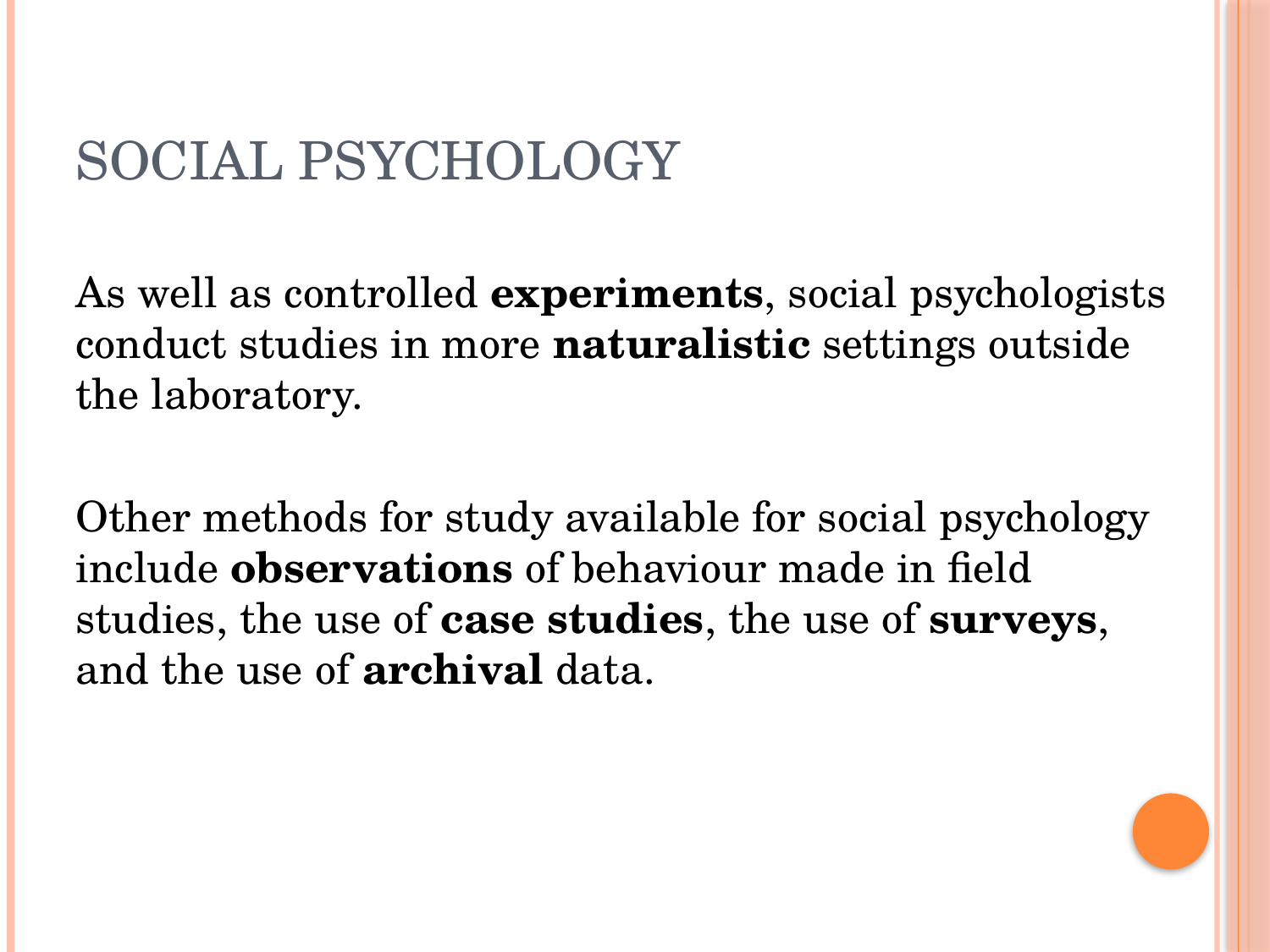

# Social Psychology
As well as controlled experiments, social psychologists conduct studies in more naturalistic settings outside the laboratory.

Other methods for study available for social psychology include observations of behaviour made in field studies, the use of case studies, the use of surveys, and the use of archival data.